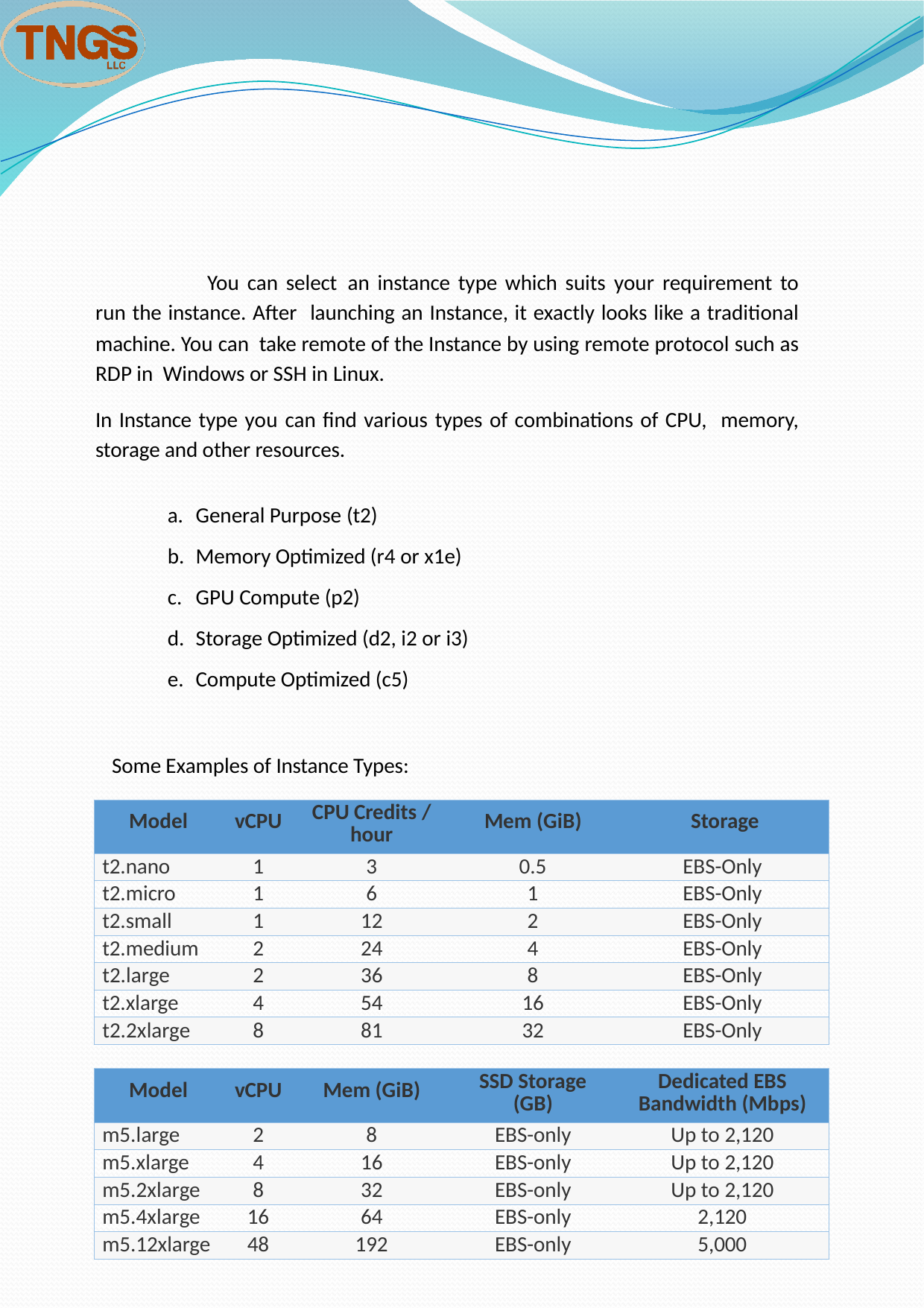

You can select an instance type which suits your requirement to run the instance. After  launching an Instance, it exactly looks like a traditional machine. You can  take remote of the Instance by using remote protocol such as RDP in  Windows or SSH in Linux.
In Instance type you can find various types of combinations of CPU,  memory, storage and other resources.
General Purpose (t2)
Memory Optimized (r4 or x1e)
GPU Compute (p2)
Storage Optimized (d2, i2 or i3)
Compute Optimized (c5)

Some Examples of Instance Types:
| Model | vCPU | CPU Credits / hour | Mem (GiB) | Storage |
| --- | --- | --- | --- | --- |
| t2.nano | 1 | 3 | 0.5 | EBS-Only |
| t2.micro | 1 | 6 | 1 | EBS-Only |
| t2.small | 1 | 12 | 2 | EBS-Only |
| t2.medium | 2 | 24 | 4 | EBS-Only |
| t2.large | 2 | 36 | 8 | EBS-Only |
| t2.xlarge | 4 | 54 | 16 | EBS-Only |
| t2.2xlarge | 8 | 81 | 32 | EBS-Only |
|  |  |  |  |  |
| Model | vCPU | Mem (GiB) | SSD Storage (GB) | Dedicated EBS Bandwidth (Mbps) |
| m5.large | 2 | 8 | EBS-only | Up to 2,120 |
| m5.xlarge | 4 | 16 | EBS-only | Up to 2,120 |
| m5.2xlarge | 8 | 32 | EBS-only | Up to 2,120 |
| m5.4xlarge | 16 | 64 | EBS-only | 2,120 |
| m5.12xlarge | 48 | 192 | EBS-only | 5,000 |